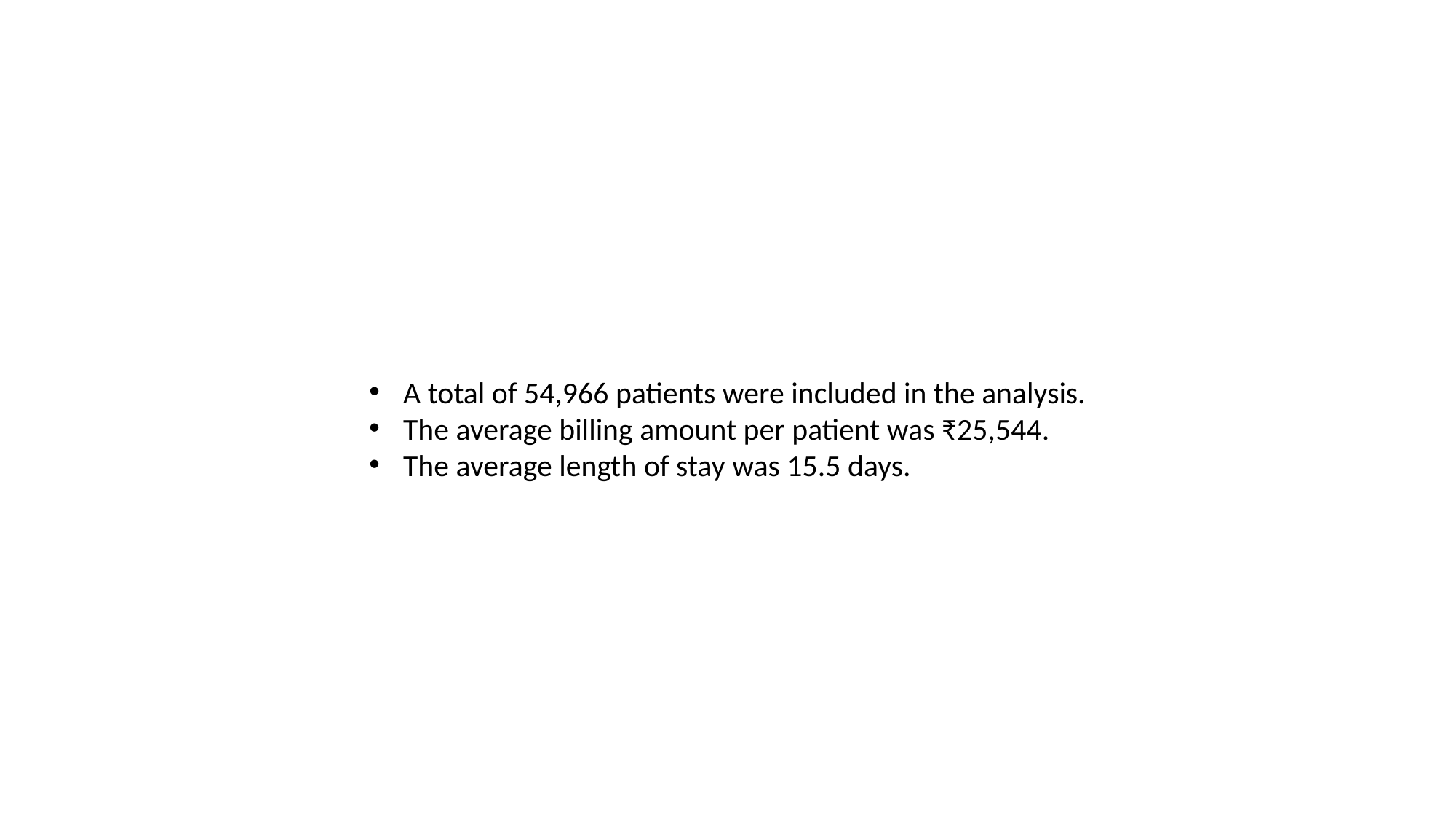

A total of 54,966 patients were included in the analysis.
The average billing amount per patient was ₹25,544.
The average length of stay was 15.5 days.